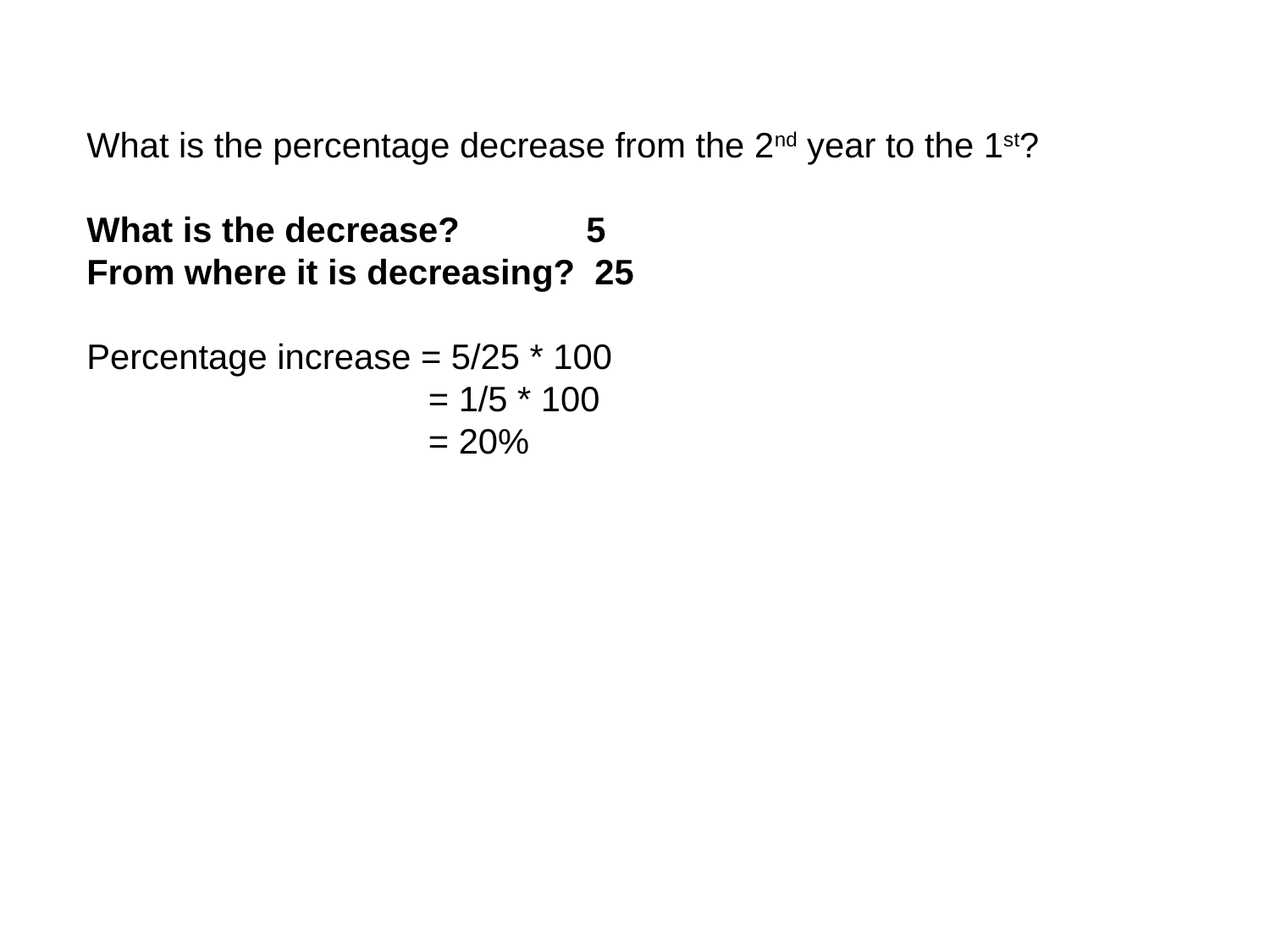

What is the percentage decrease from the 2nd year to the 1st?

What is the decrease?             5
From where it is decreasing?  25

Percentage increase = 5/25 * 100
		         = 1/5 * 100
		         = 20%